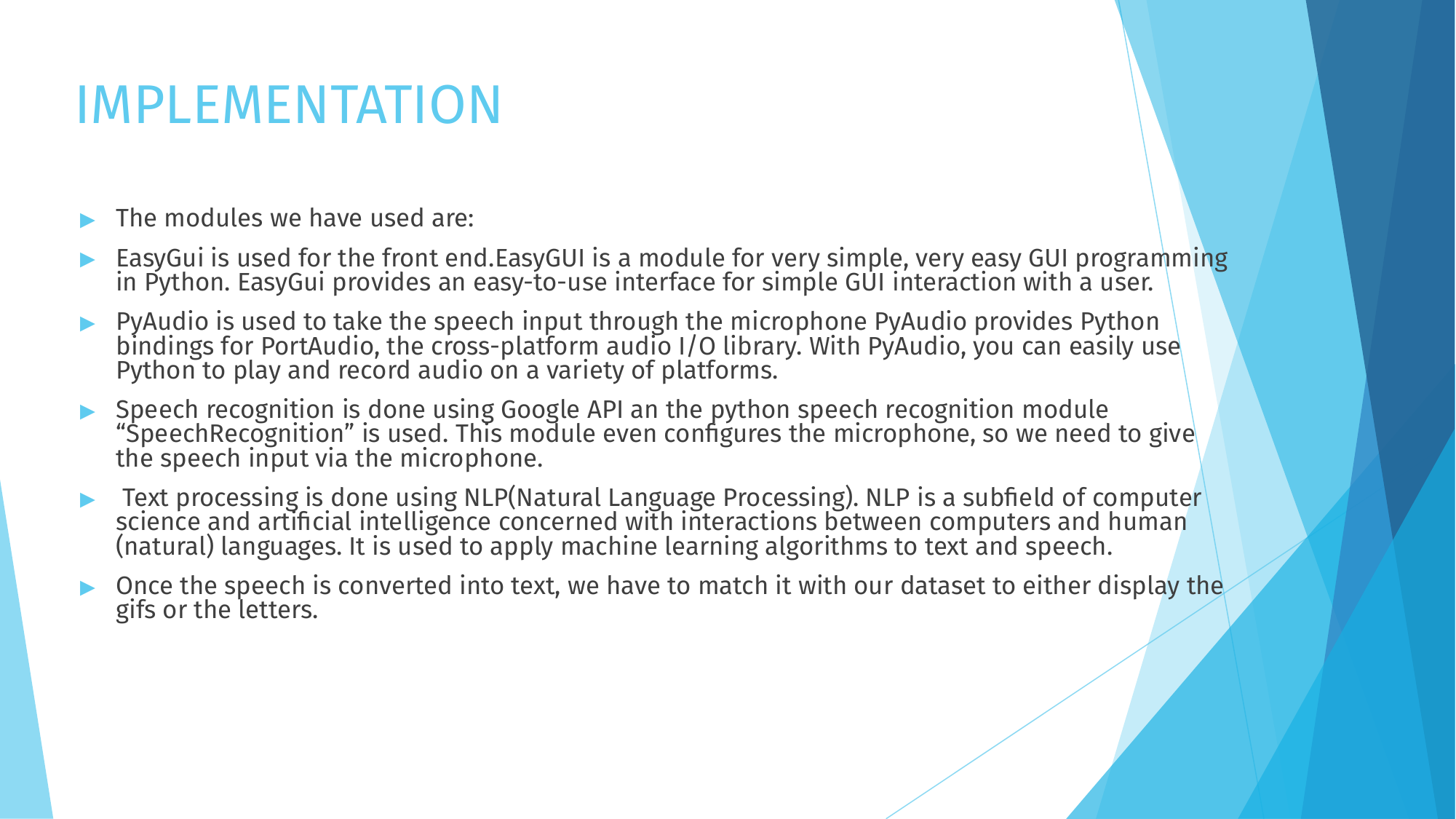

IMPLEMENTATION
The modules we have used are:
EasyGui is used for the front end.EasyGUI is a module for very simple, very easy GUI programming in Python. EasyGui provides an easy-to-use interface for simple GUI interaction with a user.
PyAudio is used to take the speech input through the microphone PyAudio provides Python bindings for PortAudio, the cross-platform audio I/O library. With PyAudio, you can easily use Python to play and record audio on a variety of platforms.
Speech recognition is done using Google API an the python speech recognition module “SpeechRecognition” is used. This module even configures the microphone, so we need to give the speech input via the microphone.
 Text processing is done using NLP(Natural Language Processing). NLP is a subfield of computer science and artificial intelligence concerned with interactions between computers and human (natural) languages. It is used to apply machine learning algorithms to text and speech.
Once the speech is converted into text, we have to match it with our dataset to either display the gifs or the letters.